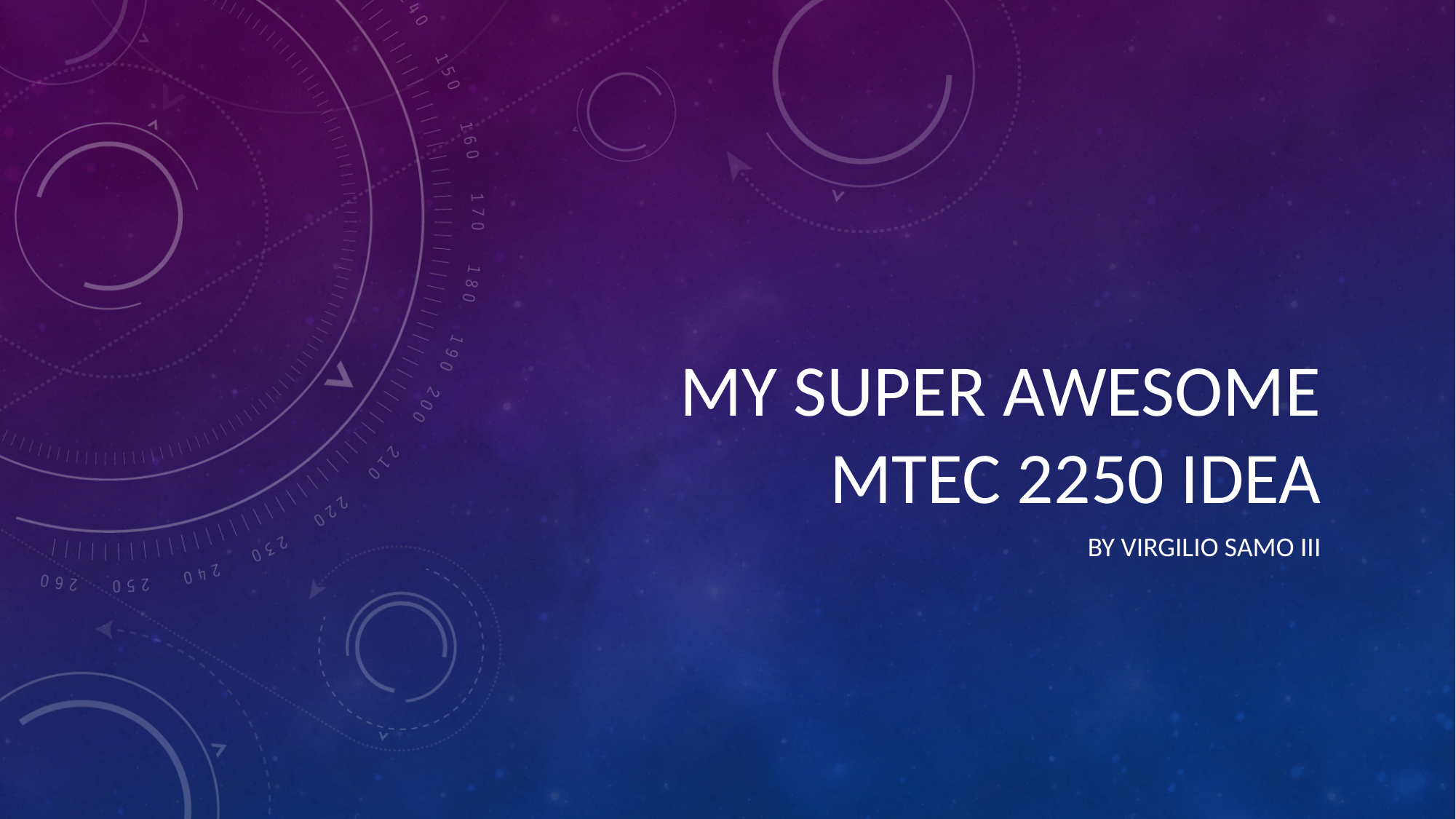

# My super awesome MTEC 2250 Idea
By Virgilio Samo III